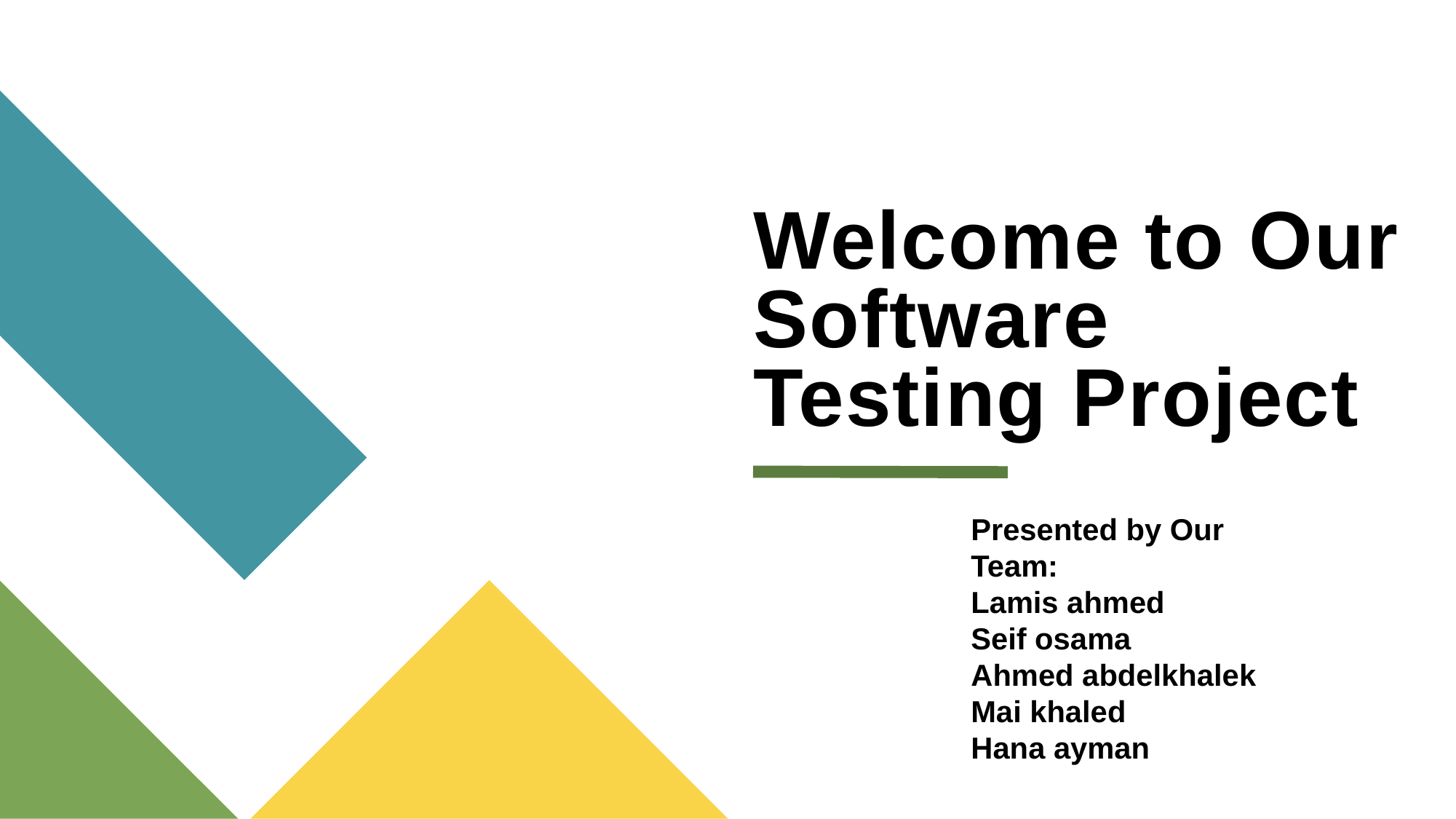

# Welcome to Our Software Testing Project
Presented by Our Team:
Lamis ahmed
Seif osama
Ahmed abdelkhalek
Mai khaled
Hana ayman